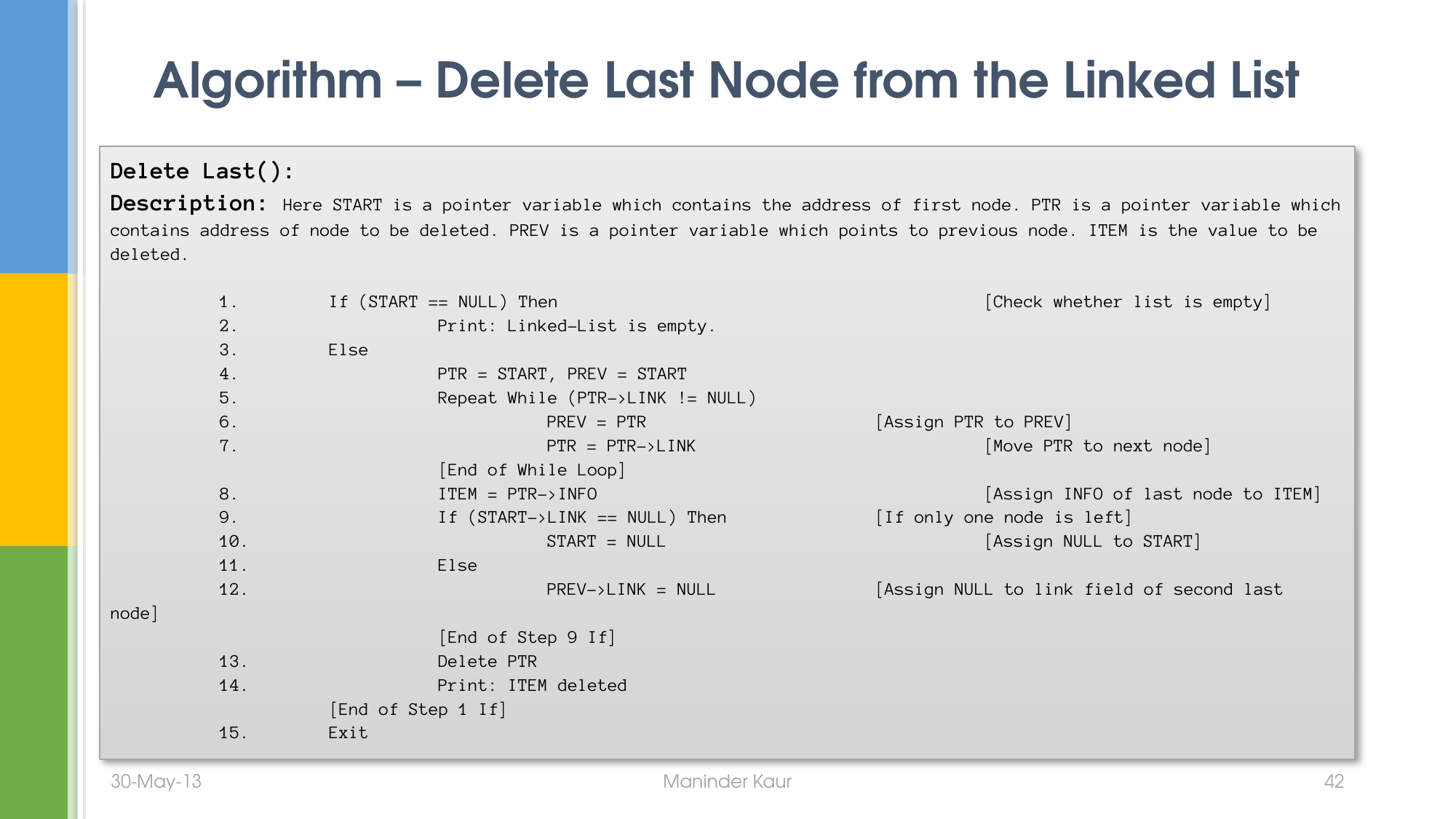

# Algorithm – Delete Last Node from the Linked List
Delete Last():
Description: Here START is a pointer variable which contains the address of first node. PTR is a pointer variable which contains address of node to be deleted. PREV is a pointer variable which points to previous node. ITEM is the value to be deleted.

	1.	If (START == NULL) Then				[Check whether list is empty]
	2.		Print: Linked-List is empty.
	3.	Else
	4.		PTR = START, PREV = START
	5.		Repeat While (PTR->LINK != NULL)
	6.			PREV = PTR			[Assign PTR to PREV]
	7.			PTR = PTR->LINK			[Move PTR to next node]
			[End of While Loop]
	8.		ITEM = PTR->INFO				[Assign INFO of last node to ITEM]
	9.		If (START->LINK == NULL) Then 		[If only one node is left]
	10.			START = NULL			[Assign NULL to START]
	11.		Else
	12.			PREV->LINK = NULL		[Assign NULL to link field of second last node]
			[End of Step 9 If]
	13.		Delete PTR
	14.		Print: ITEM deleted
		[End of Step 1 If]
	15.	Exit
30-May-13
Maninder Kaur
42